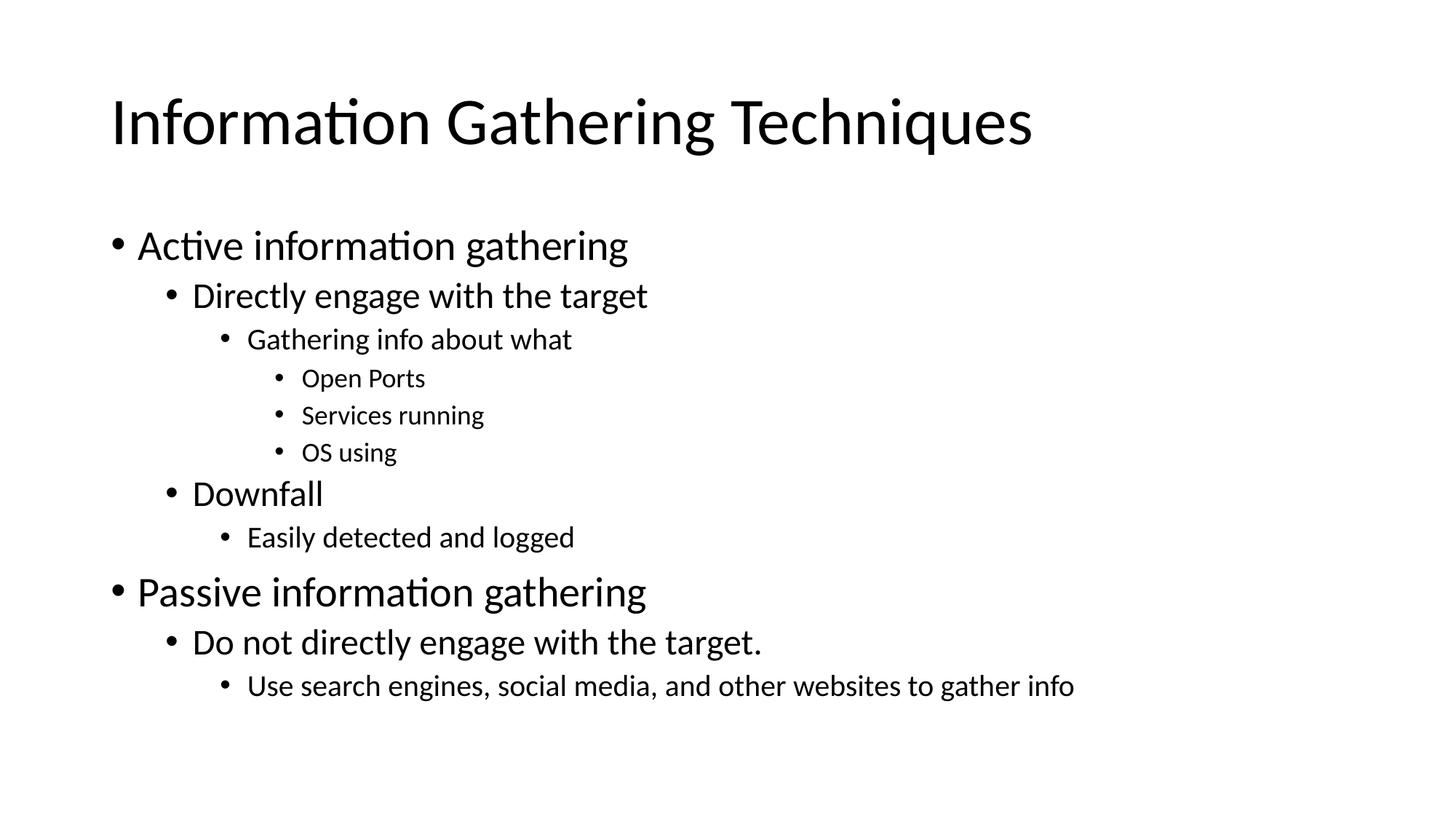

# Information Gathering Techniques
Active information gathering
Directly engage with the target
Gathering info about what
Open Ports
Services running
OS using
Downfall
Easily detected and logged
Passive information gathering
Do not directly engage with the target.
Use search engines, social media, and other websites to gather info